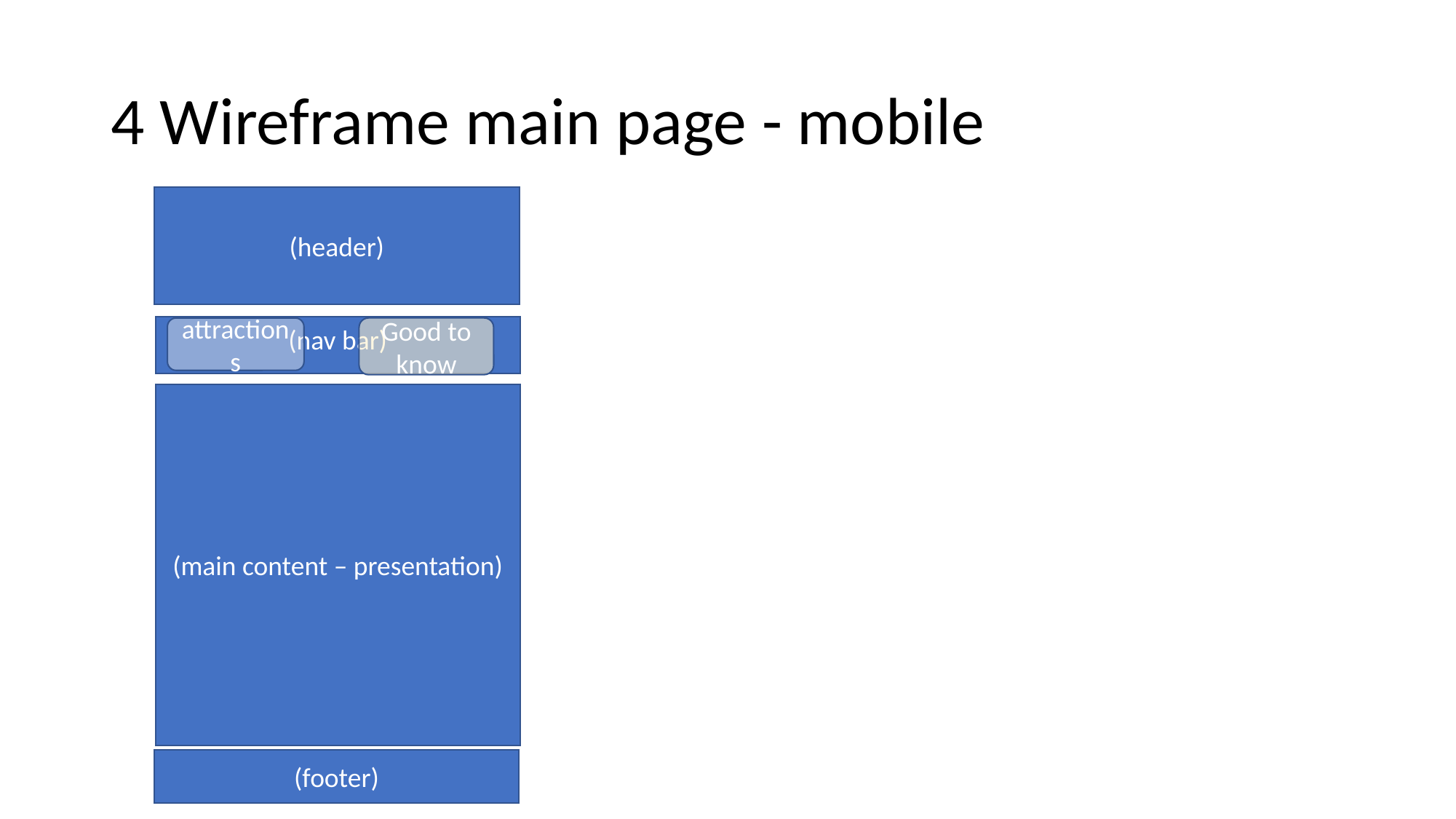

# 4 Wireframe main page - mobile
(header)
(nav bar)

attractions
Good to know
(main content – presentation)
(footer)